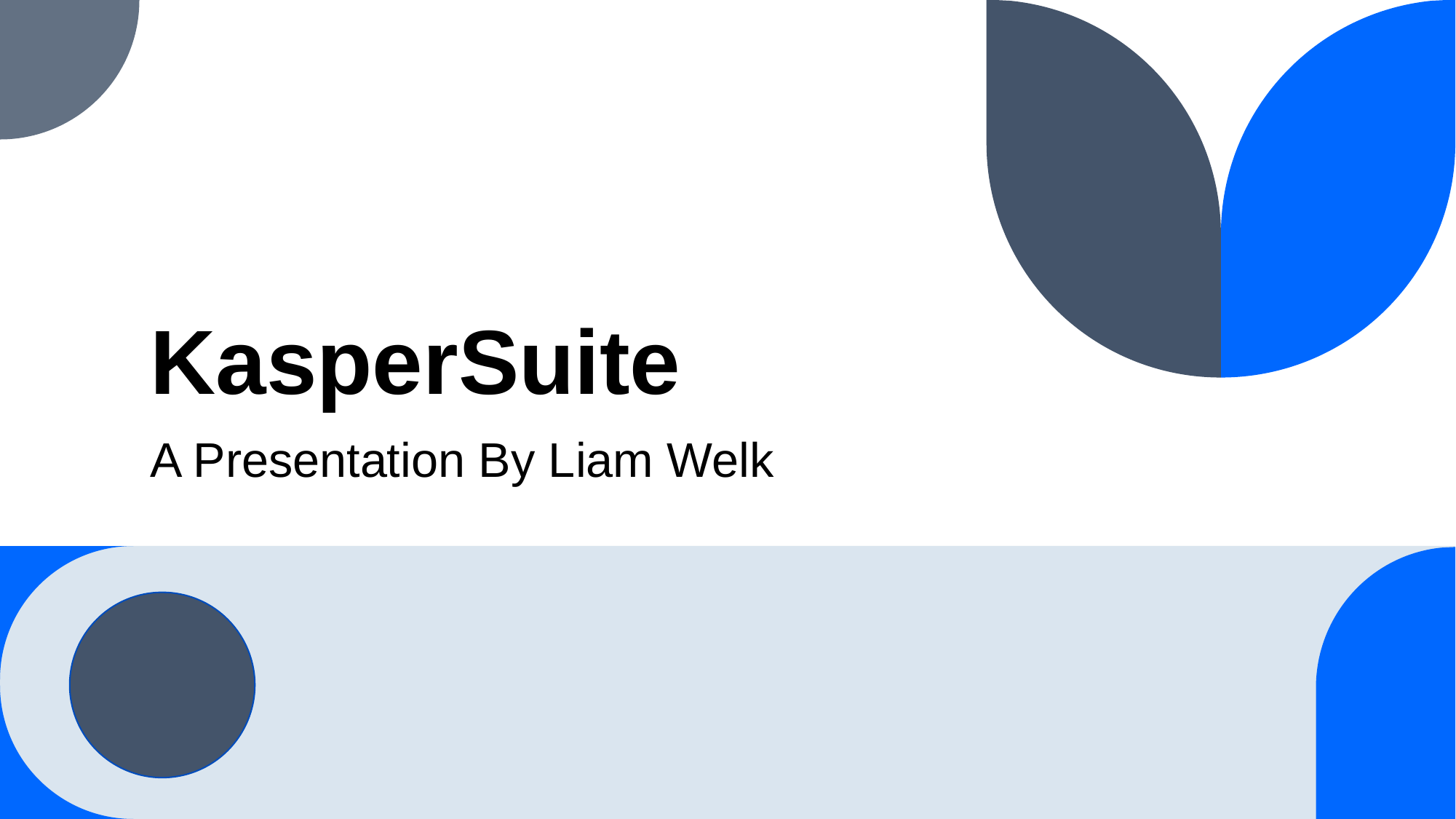

# KasperSuite
A Presentation By Liam Welk